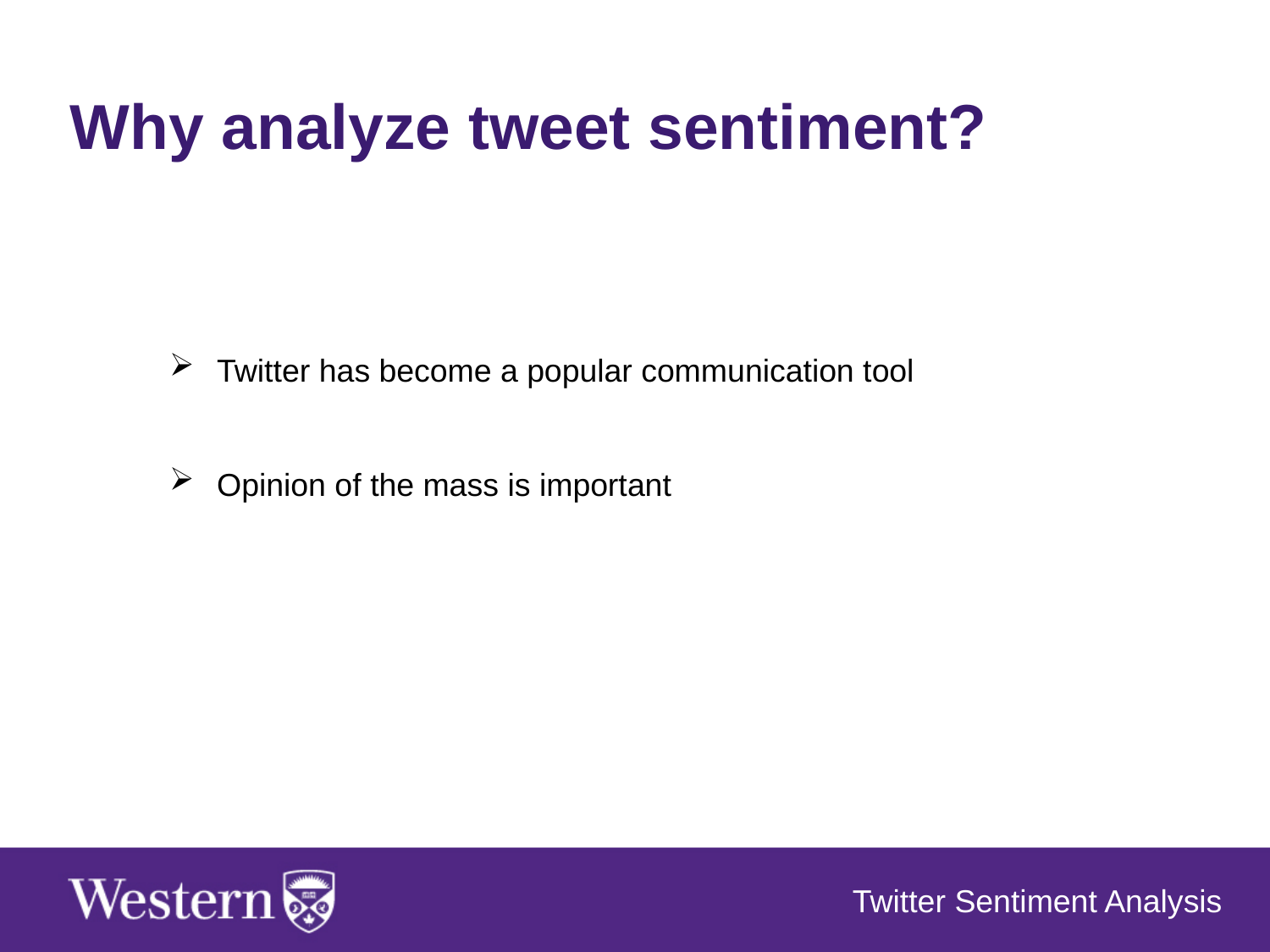

Why analyze tweet sentiment?
Twitter has become a popular communication tool

Opinion of the mass is important

Twitter Sentiment Analysis